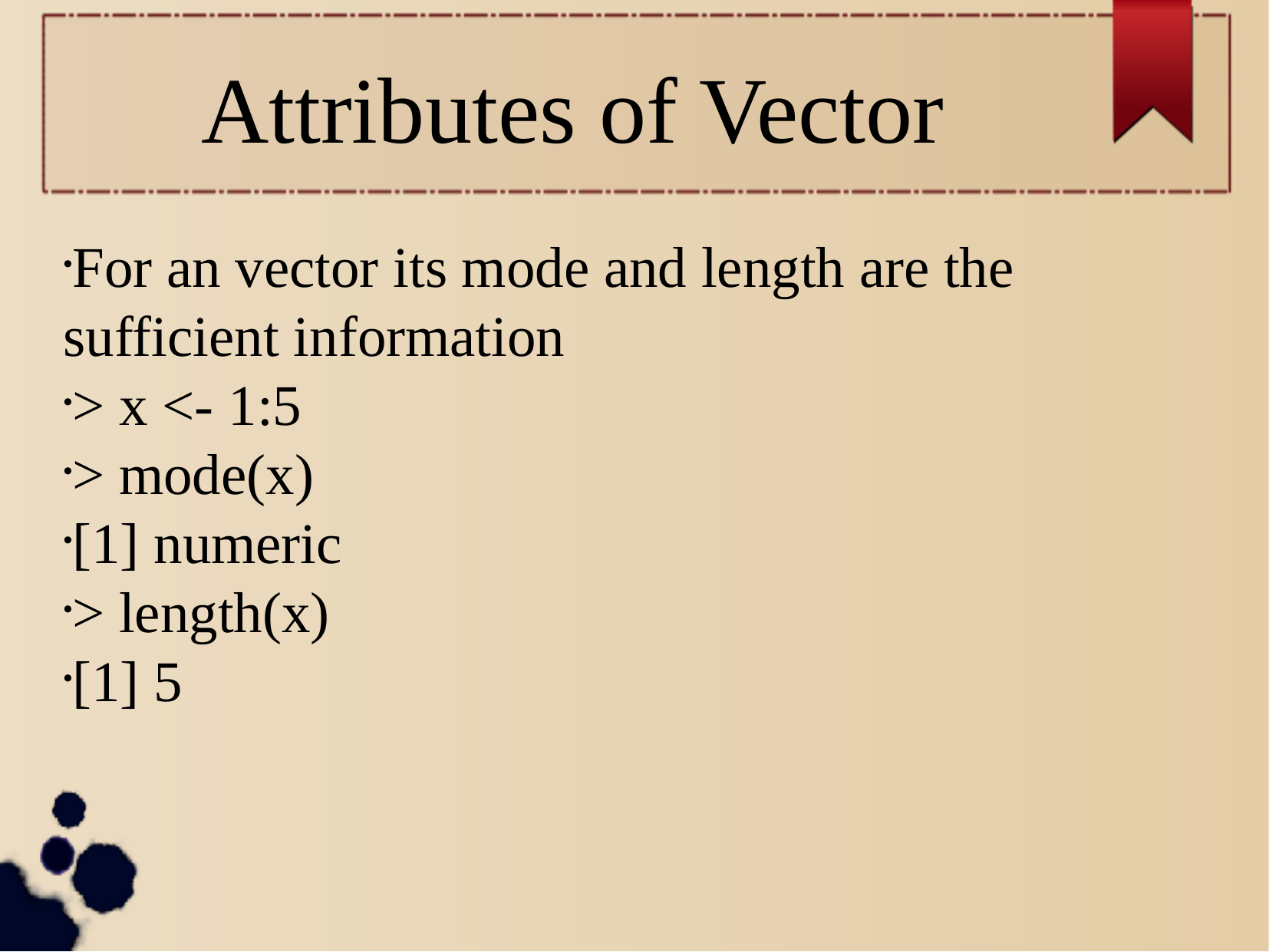

Attributes of Vector
For an vector its mode and length are the sufficient information
> x <- 1:5
> mode(x)
[1] numeric
> length(x)
[1] 5